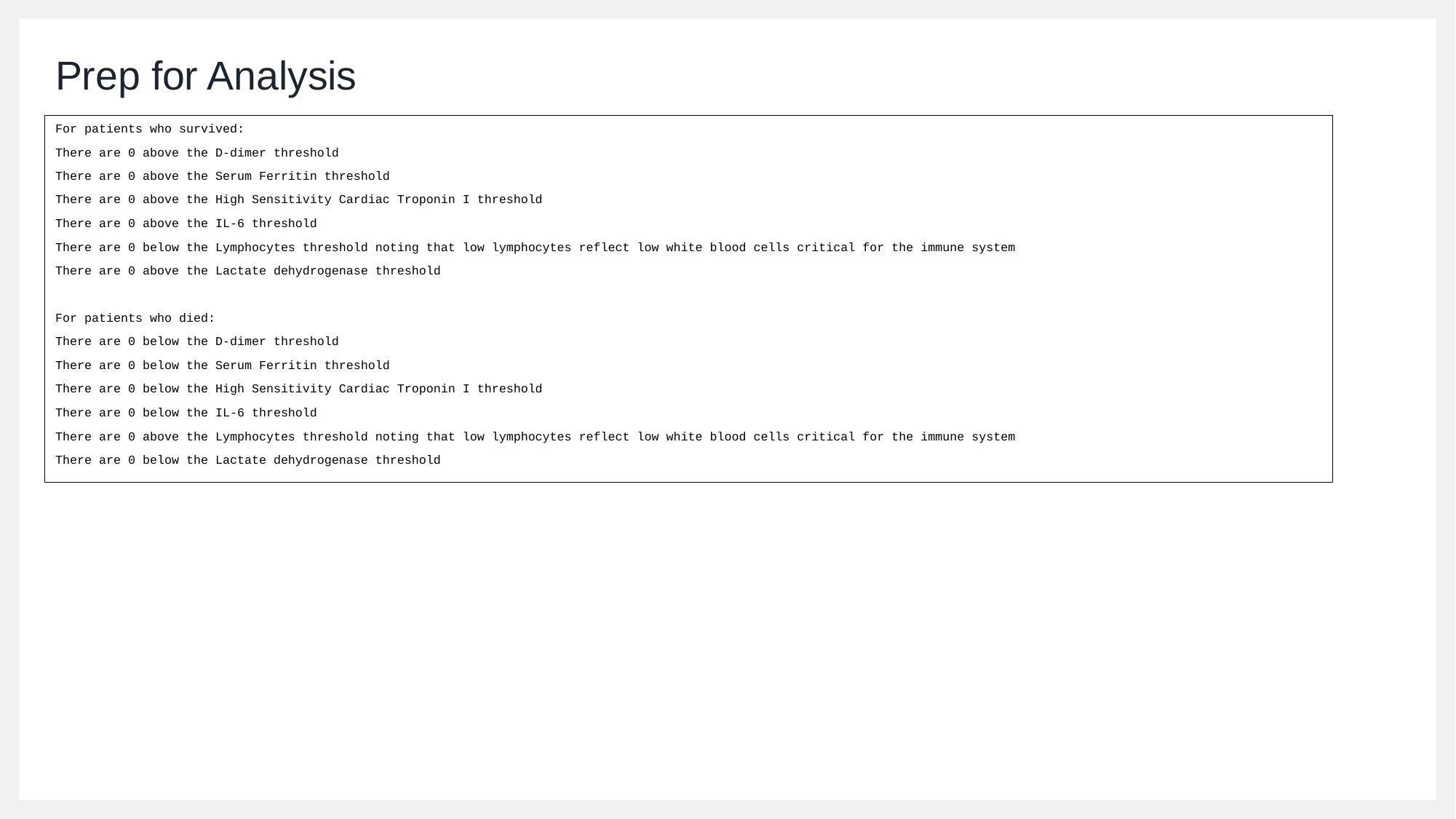

# Prep for Analysis
For patients who survived:
There are 0 above the D-dimer threshold
There are 0 above the Serum Ferritin threshold
There are 0 above the High Sensitivity Cardiac Troponin I threshold
There are 0 above the IL-6 threshold
There are 0 below the Lymphocytes threshold noting that low lymphocytes reflect low white blood cells critical for the immune system
There are 0 above the Lactate dehydrogenase threshold

For patients who died:
There are 0 below the D-dimer threshold
There are 0 below the Serum Ferritin threshold
There are 0 below the High Sensitivity Cardiac Troponin I threshold
There are 0 below the IL-6 threshold
There are 0 above the Lymphocytes threshold noting that low lymphocytes reflect low white blood cells critical for the immune system
There are 0 below the Lactate dehydrogenase threshold